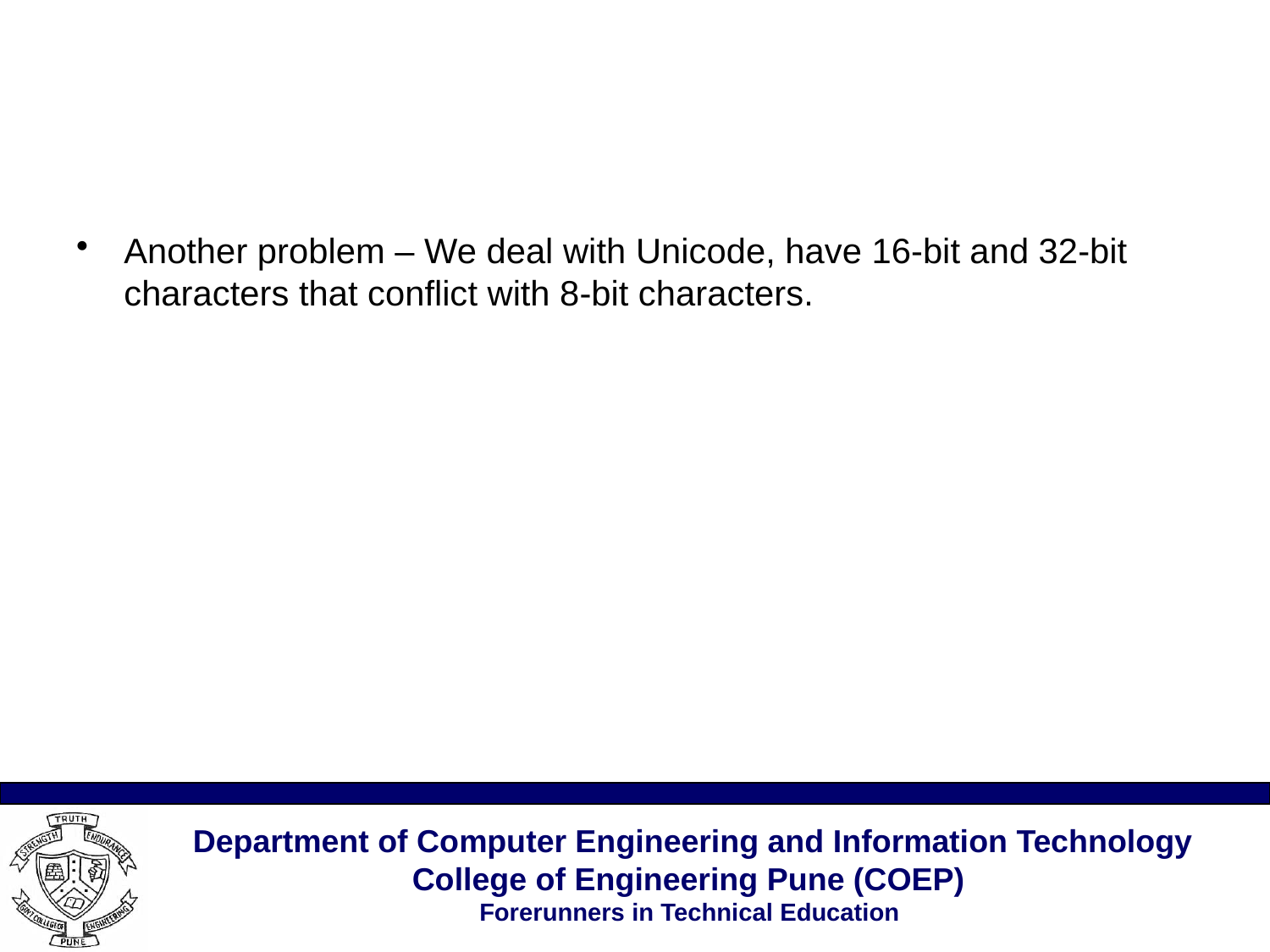

#
Another problem – We deal with Unicode, have 16-bit and 32-bit characters that conflict with 8-bit characters.